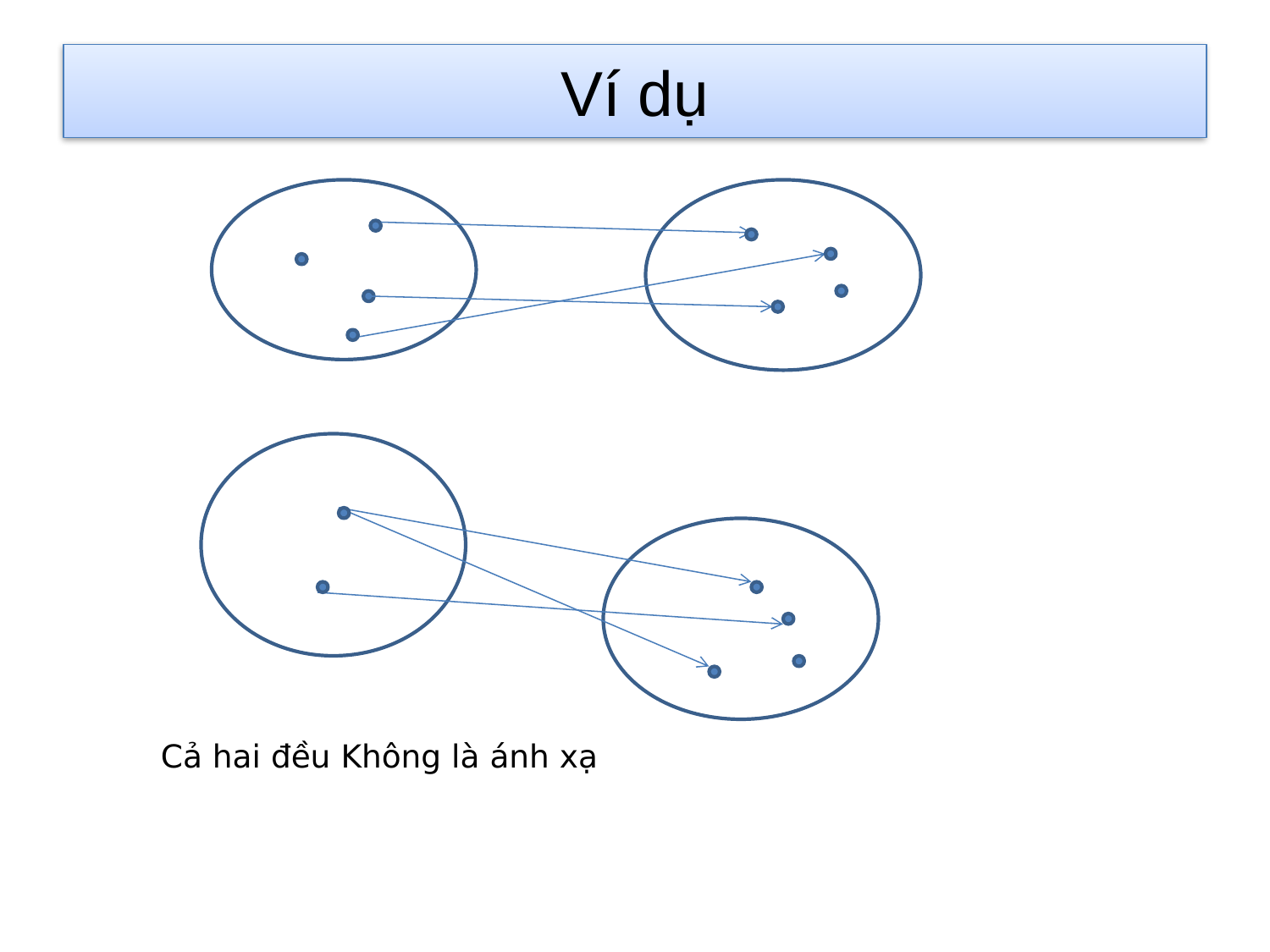

# Ví dụ

Cả hai đều Không là ánh xạ